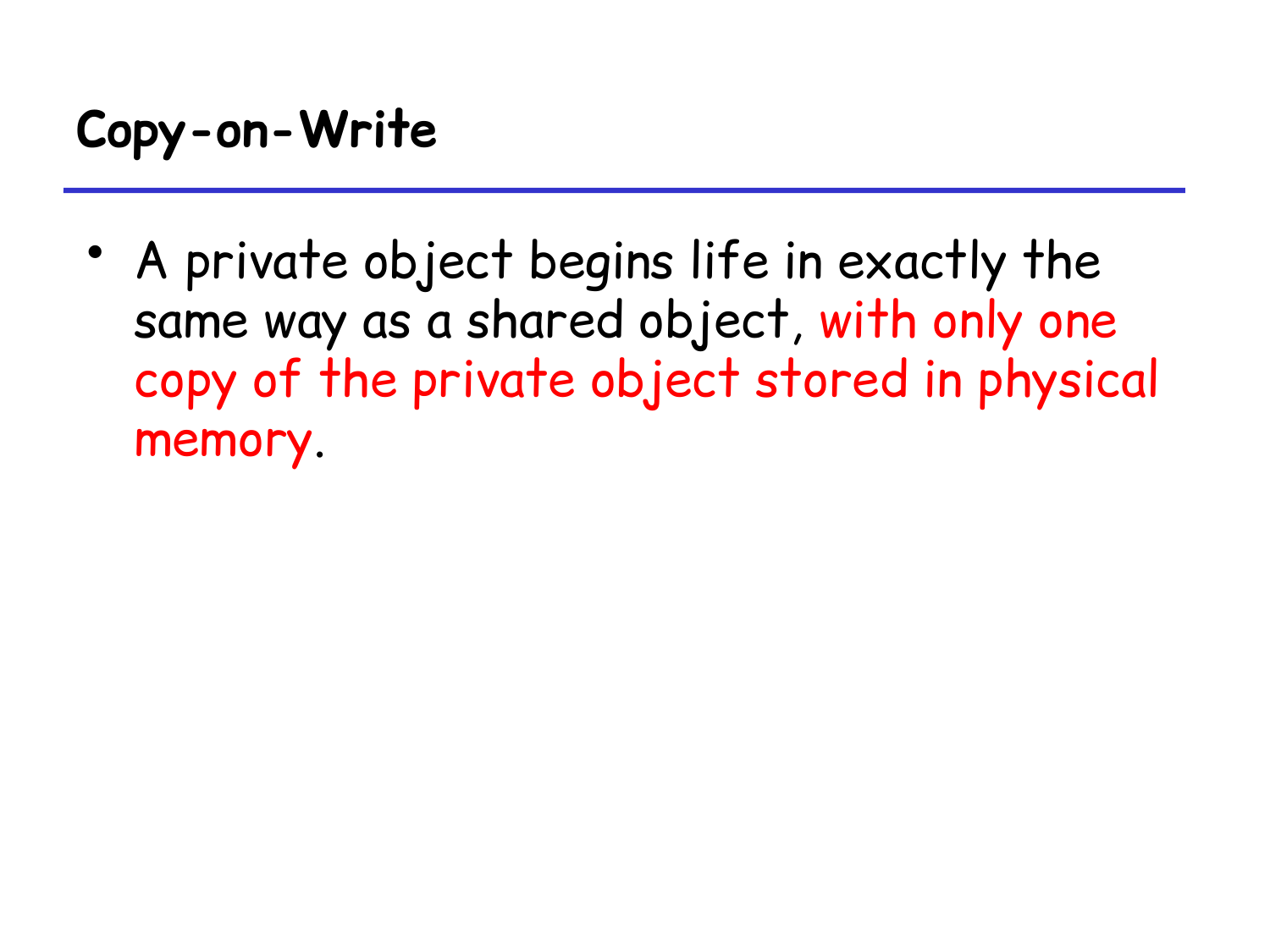

# Copy-on-Write
A private object begins life in exactly the same way as a shared object, with only one copy of the private object stored in physical memory.
53